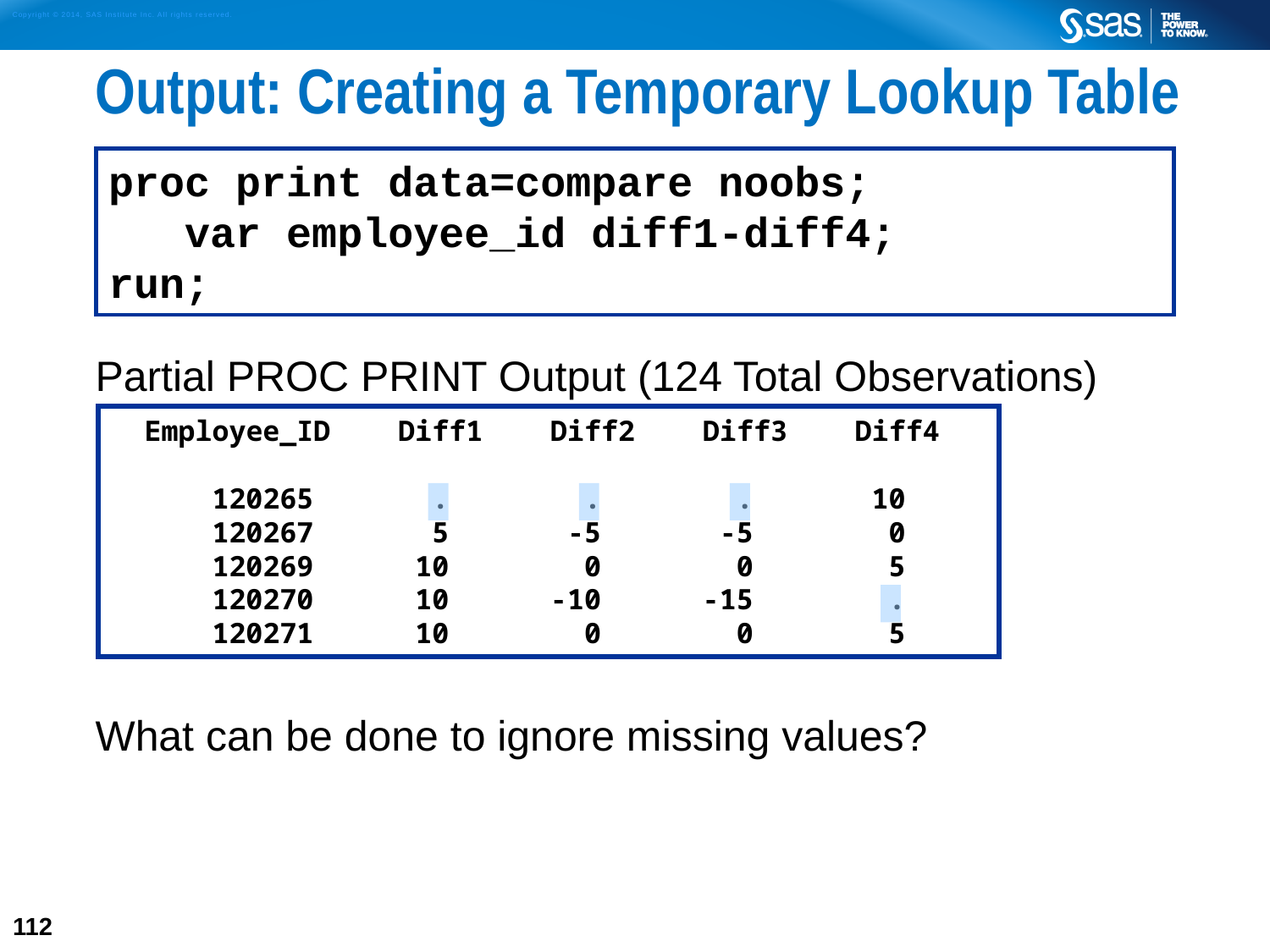

# Output: Creating a Temporary Lookup Table
proc print data=compare noobs;
   var employee_id diff1-diff4;
run;

Partial PROC PRINT Output (124 Total Observations)

What can be done to ignore missing values?
  Employee_ID    Diff1    Diff2    Diff3    Diff4

      120265       .        .        .       10
      120267       5       -5       -5        0
      120269      10        0        0        5
      120270      10      -10      -15        .
      120271      10        0        0        5

112